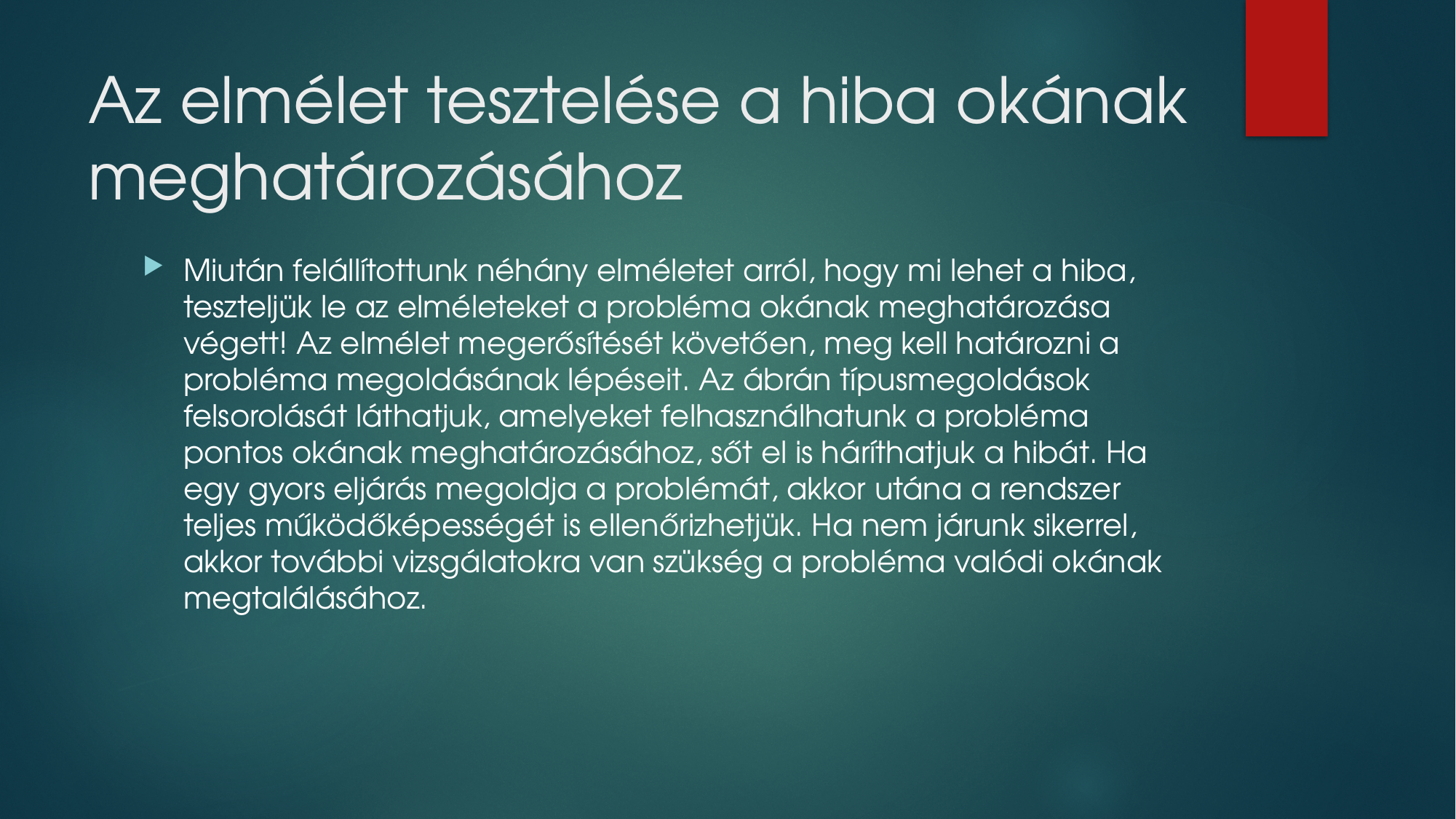

# Az elmélet tesztelése a hiba okának meghatározásához
Miután felállítottunk néhány elméletet arról, hogy mi lehet a hiba, teszteljük le az elméleteket a probléma okának meghatározása végett! Az elmélet megerősítését követően, meg kell határozni a probléma megoldásának lépéseit. Az ábrán típusmegoldások felsorolását láthatjuk, amelyeket felhasználhatunk a probléma pontos okának meghatározásához, sőt el is háríthatjuk a hibát. Ha egy gyors eljárás megoldja a problémát, akkor utána a rendszer teljes működőképességét is ellenőrizhetjük. Ha nem járunk sikerrel, akkor további vizsgálatokra van szükség a probléma valódi okának megtalálásához.